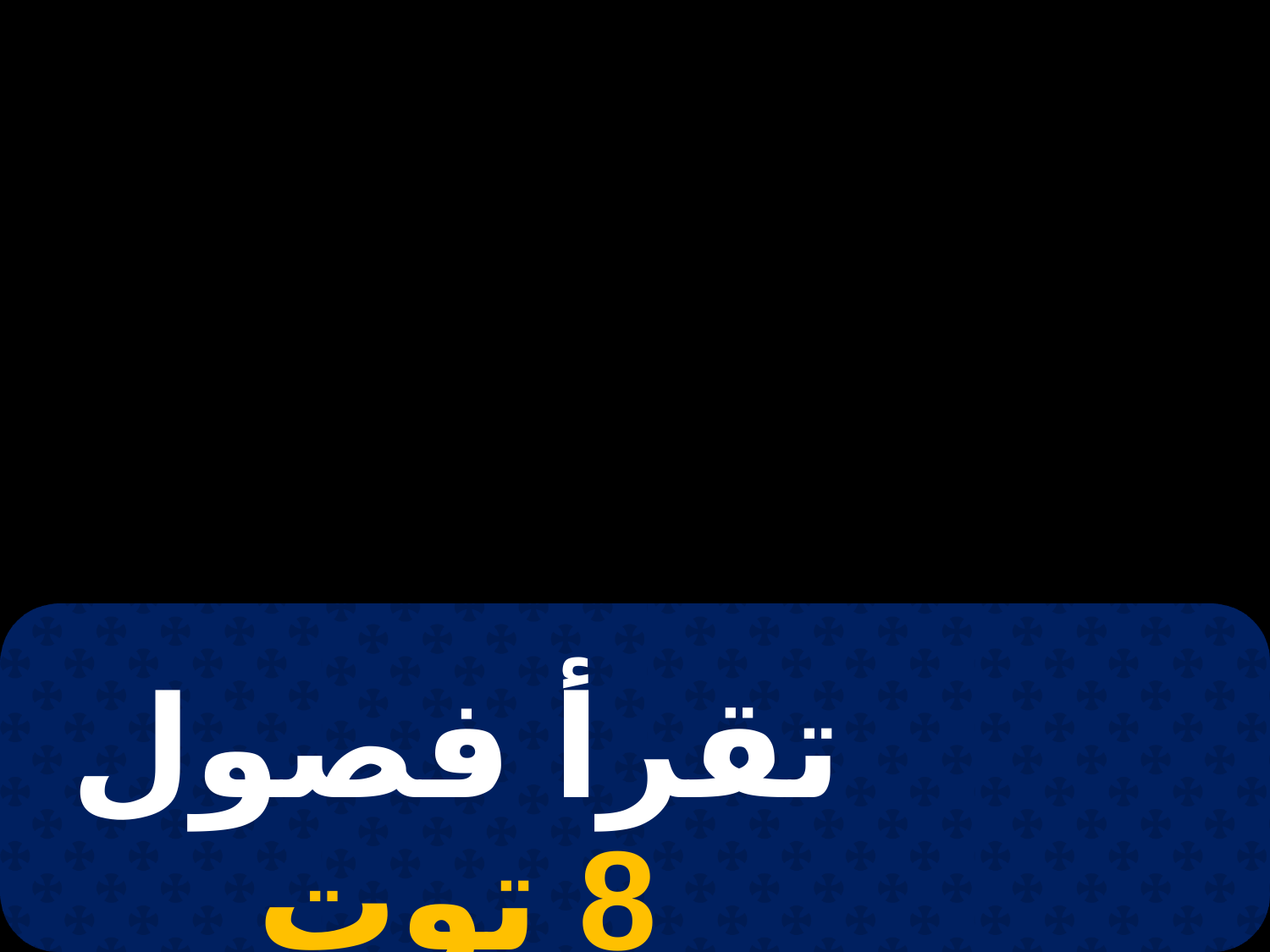

# 26 بؤونة
تقرأ فصول 8 توت